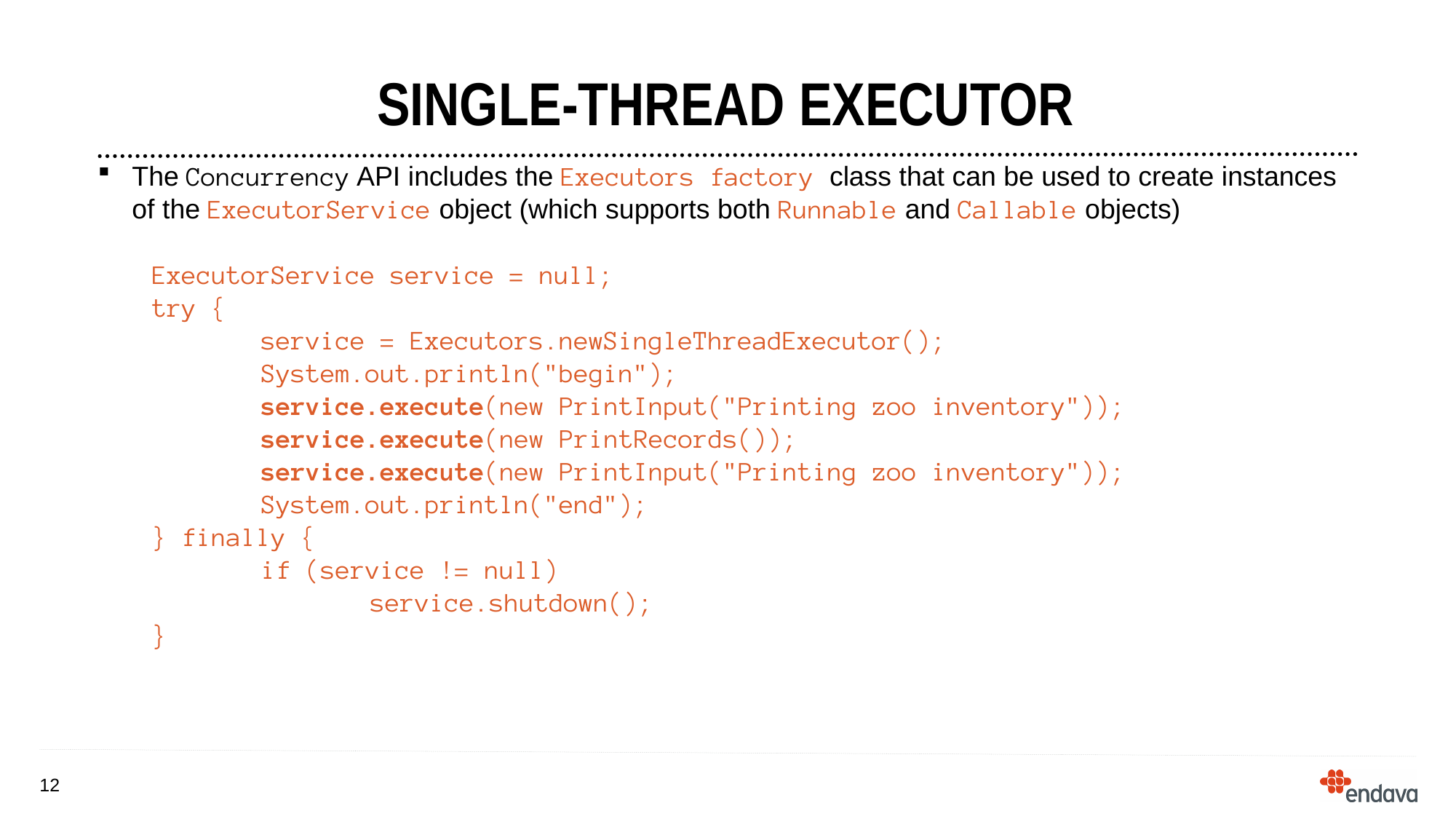

# Single-Thread Executor
The Concurrency API includes the Executors factory class that can be used to create instances of the ExecutorService object (which supports both Runnable and Callable objects)

ExecutorService service = null;
try {
	service = Executors.newSingleThreadExecutor();
	System.out.println("begin");
	service.execute(new PrintInput("Printing zoo inventory"));
	service.execute(new PrintRecords());
	service.execute(new PrintInput("Printing zoo inventory"));
	System.out.println("end");
} finally {
	if (service != null)
		service.shutdown();
}